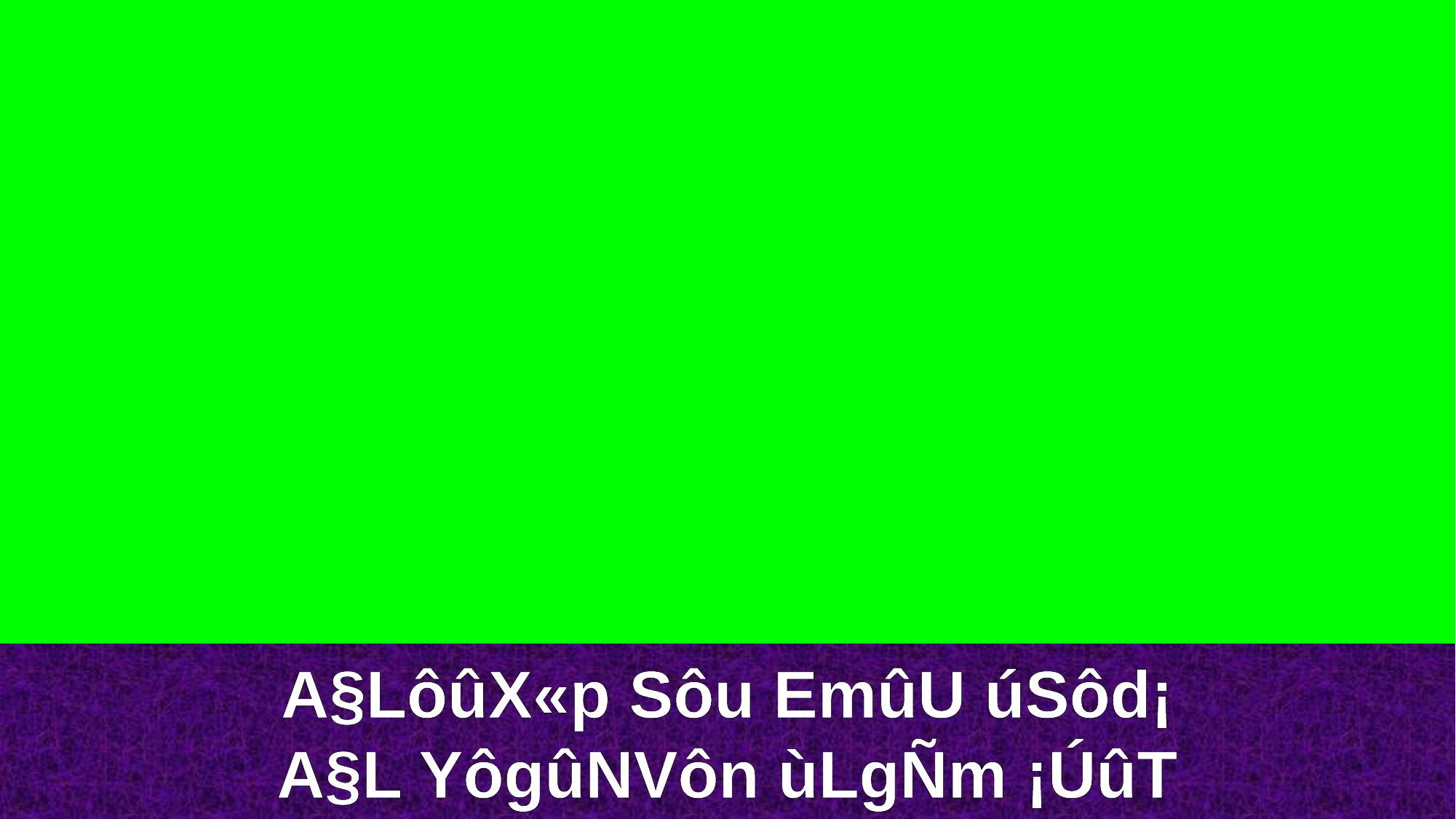

A§LôûX«p Sôu EmûU úSôd¡
A§L YôgûNVôn ùLgÑm ¡ÚûT